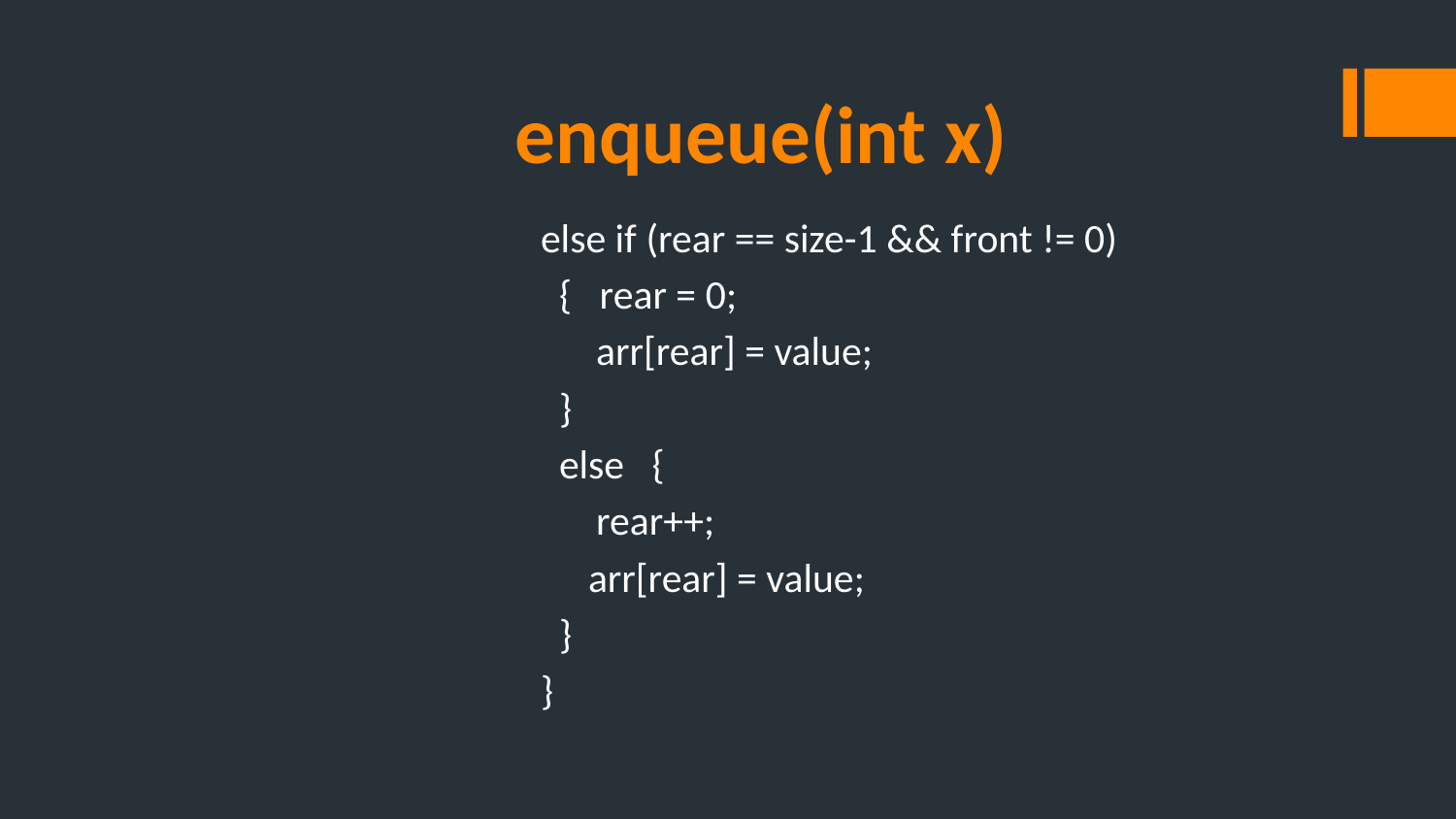

# enqueue(int x)
  else if (rear == size-1 && front != 0)
    {   rear = 0;
        arr[rear] = value;
    }
    else   {
        rear++;
	    arr[rear] = value;
    }
  }